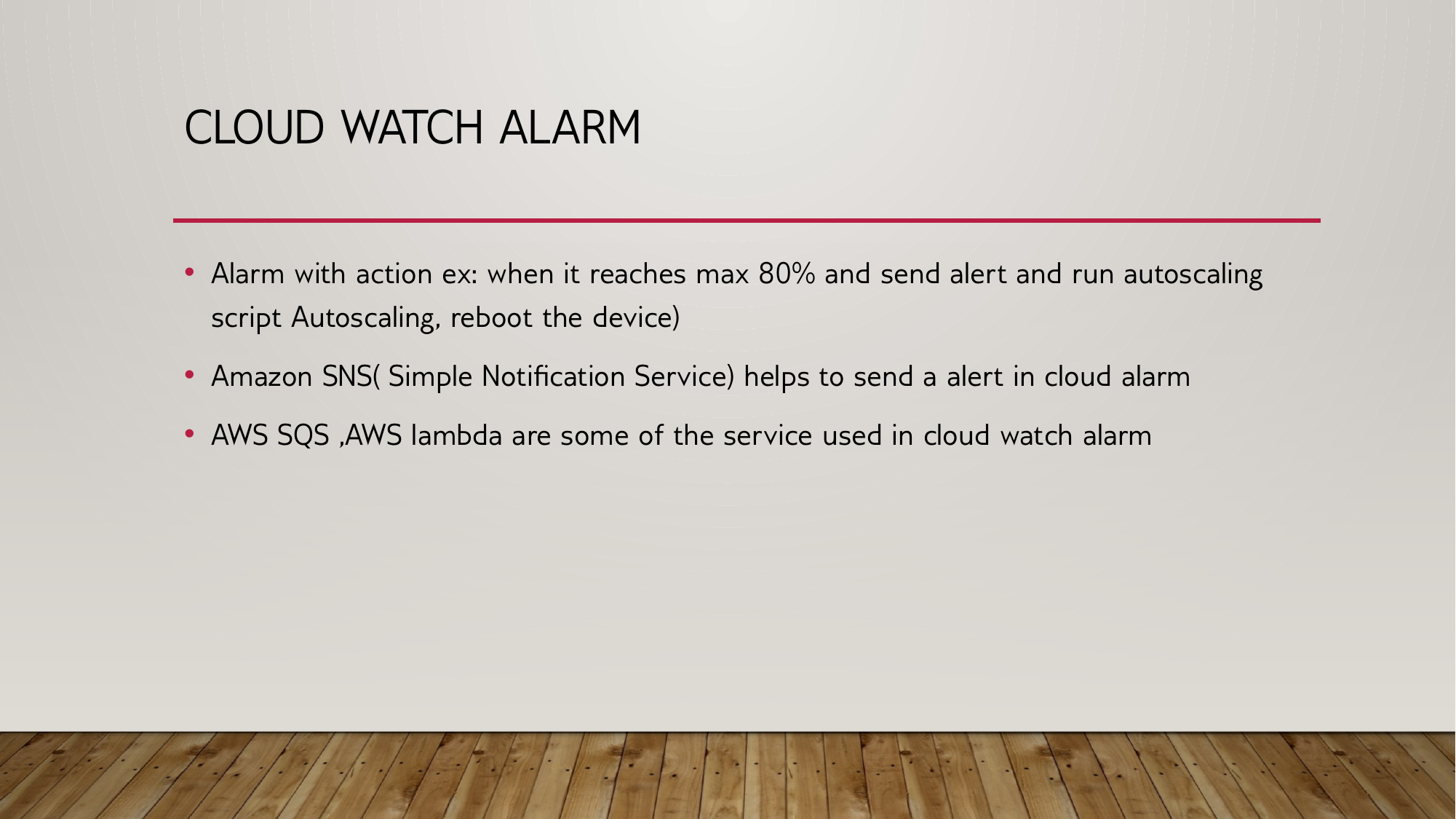

# Cloud watch alarm
Alarm with action ex: when it reaches max 80% and send alert and run autoscaling script Autoscaling, reboot the device)
Amazon SNS( Simple Notification Service) helps to send a alert in cloud alarm
AWS SQS ,AWS lambda are some of the service used in cloud watch alarm